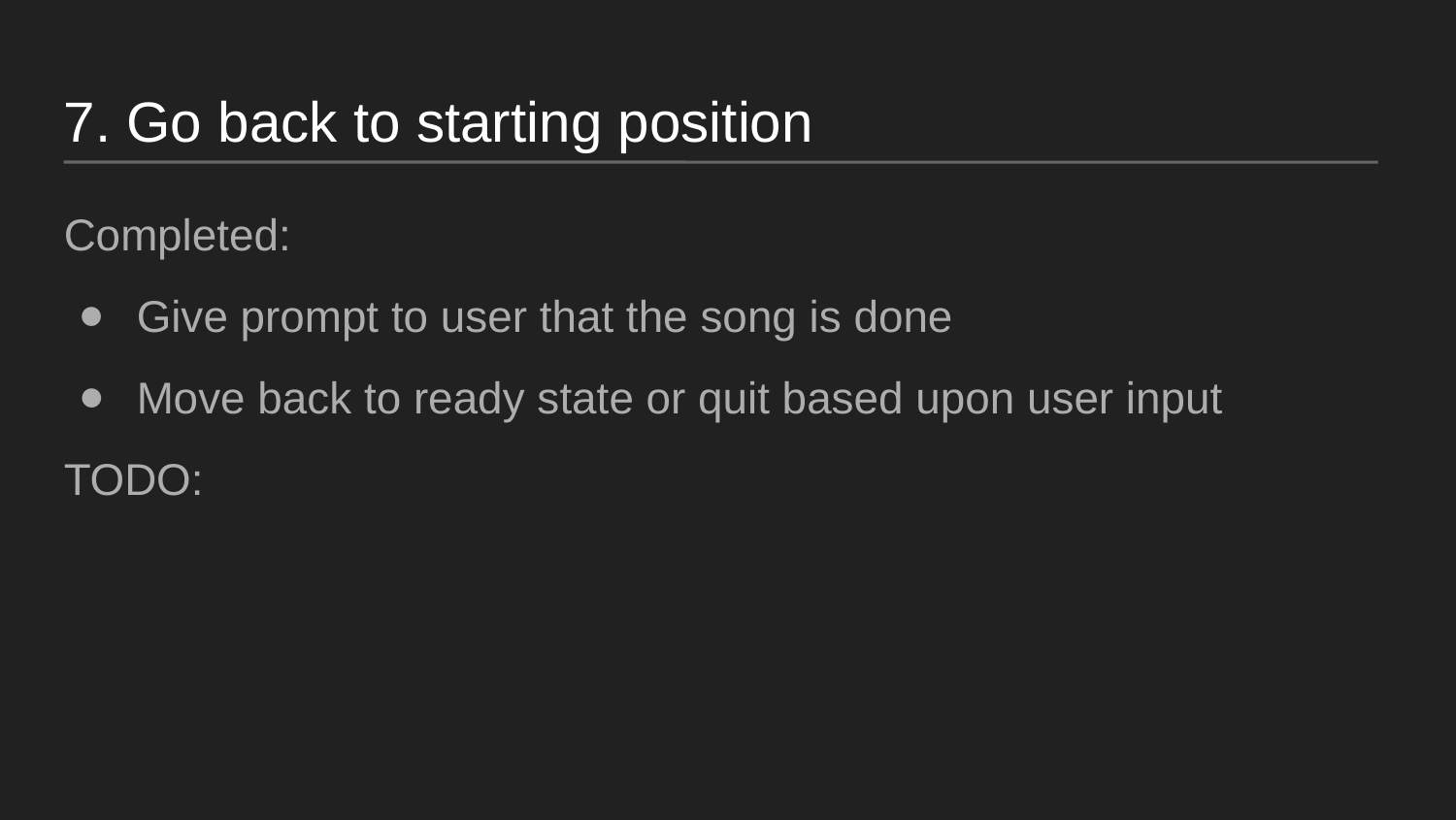

7. Go back to starting position
Completed:
Give prompt to user that the song is done
Move back to ready state or quit based upon user input
TODO: